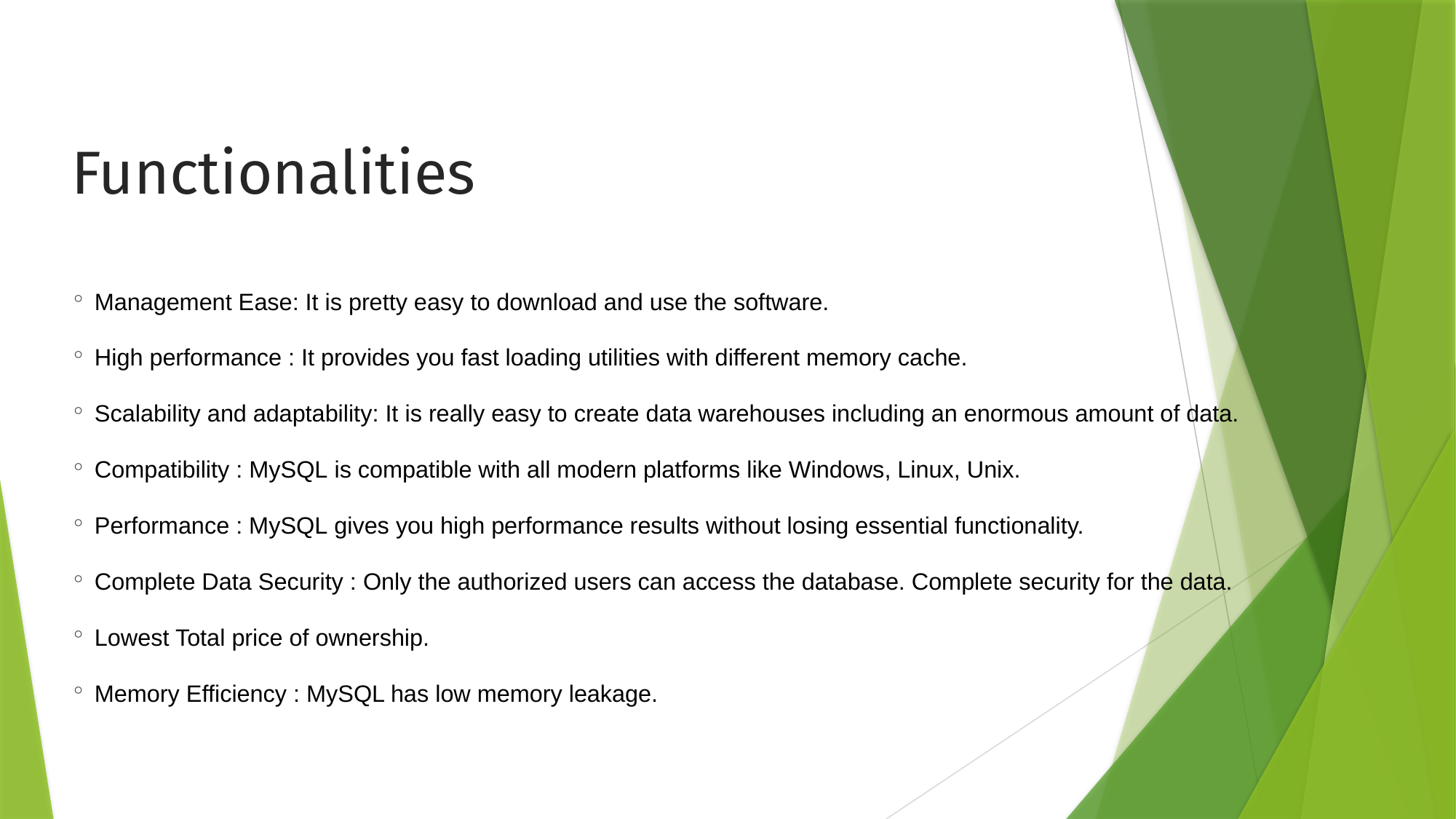

Functionalities
Management Ease: It is pretty easy to download and use the software.
High performance : It provides you fast loading utilities with different memory cache.
Scalability and adaptability: It is really easy to create data warehouses including an enormous amount of data.
Compatibility : MySQL is compatible with all modern platforms like Windows, Linux, Unix.
Performance : MySQL gives you high performance results without losing essential functionality.
Complete Data Security : Only the authorized users can access the database. Complete security for the data.
Lowest Total price of ownership.
Memory Efficiency : MySQL has low memory leakage.